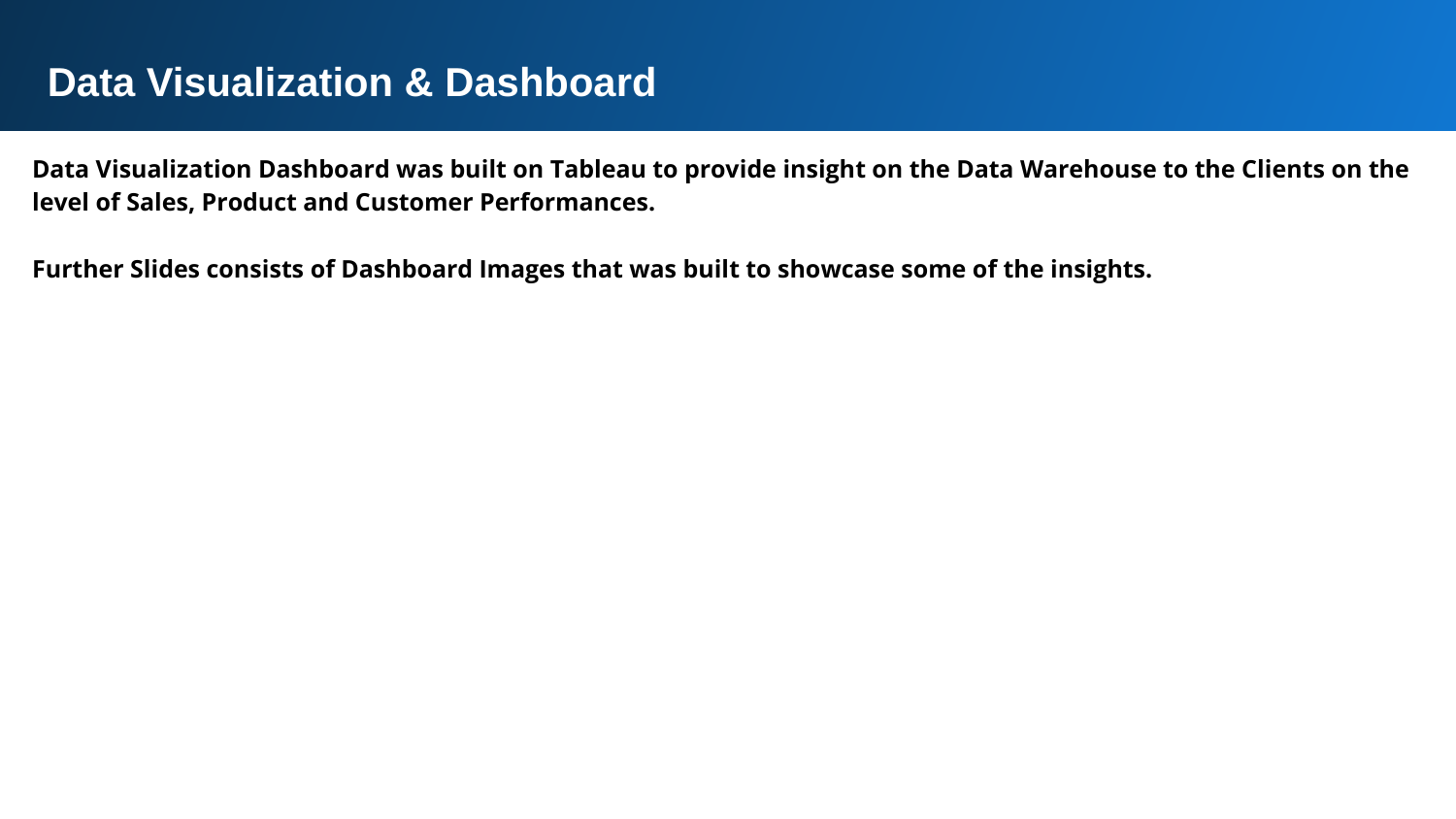

Data Visualization & Dashboard
Data Visualization Dashboard was built on Tableau to provide insight on the Data Warehouse to the Clients on the level of Sales, Product and Customer Performances.

Further Slides consists of Dashboard Images that was built to showcase some of the insights.